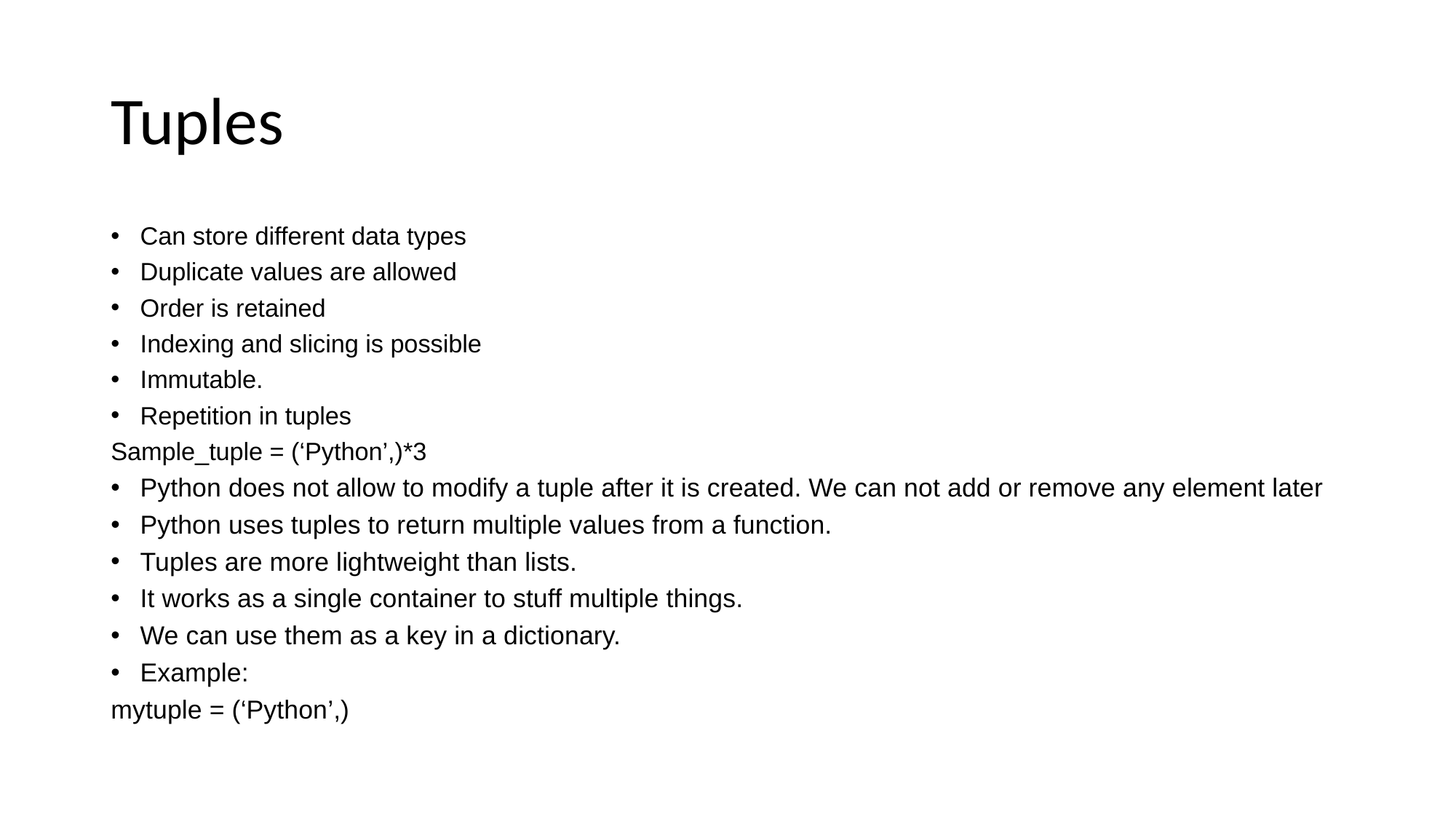

# Tuples
Can store different data types
Duplicate values are allowed
Order is retained
Indexing and slicing is possible
Immutable.
Repetition in tuples
Sample_tuple = (‘Python’,)*3
Python does not allow to modify a tuple after it is created. We can not add or remove any element later
Python uses tuples to return multiple values from a function.
Tuples are more lightweight than lists.
It works as a single container to stuff multiple things.
We can use them as a key in a dictionary.
Example:
mytuple = (‘Python’,)